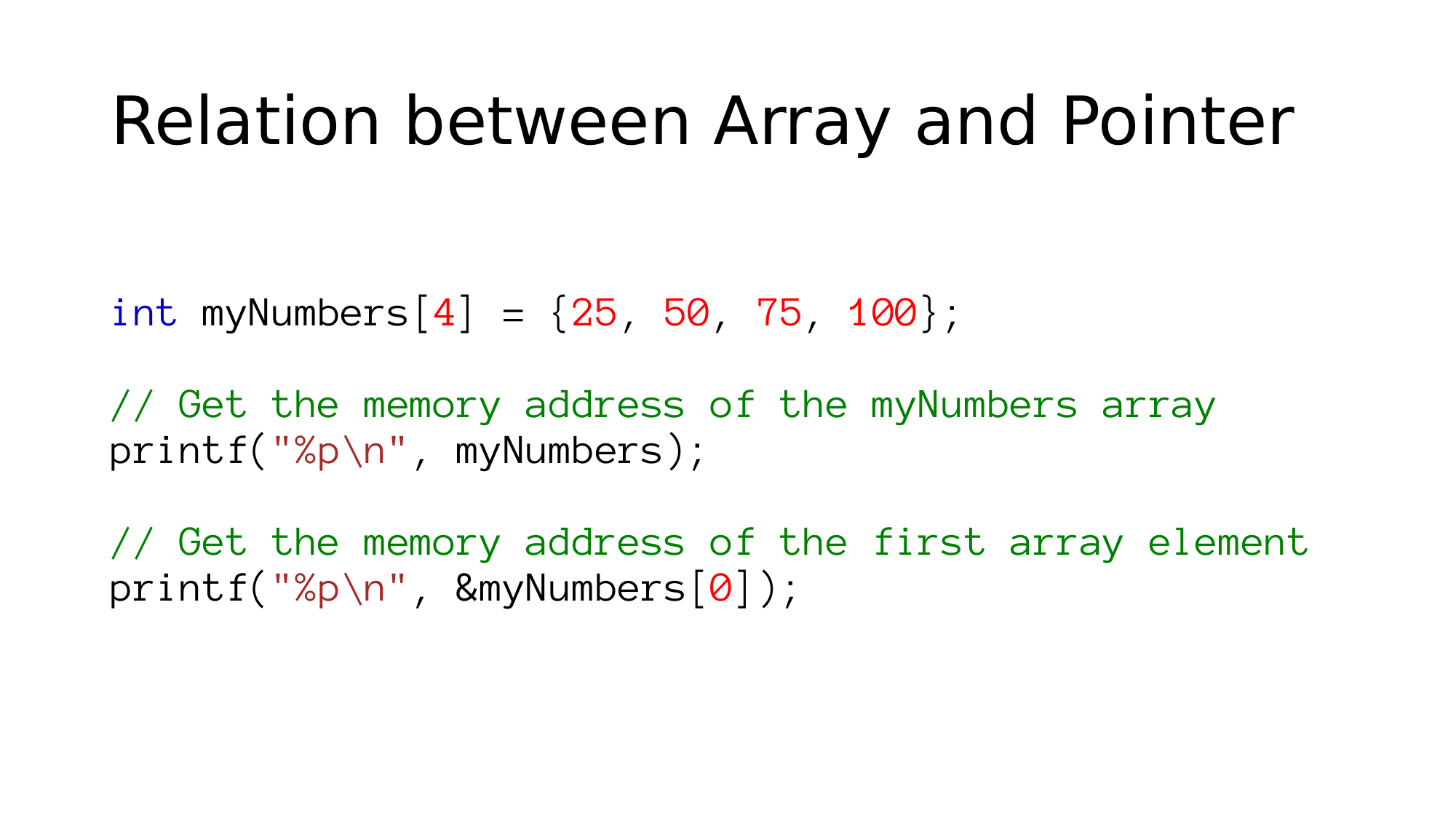

# Relation between Array and Pointer

int myNumbers[4] = {25, 50, 75, 100};
// Get the memory address of the myNumbers array
printf("%p\n", myNumbers);
// Get the memory address of the first array element
printf("%p\n", &myNumbers[0]);